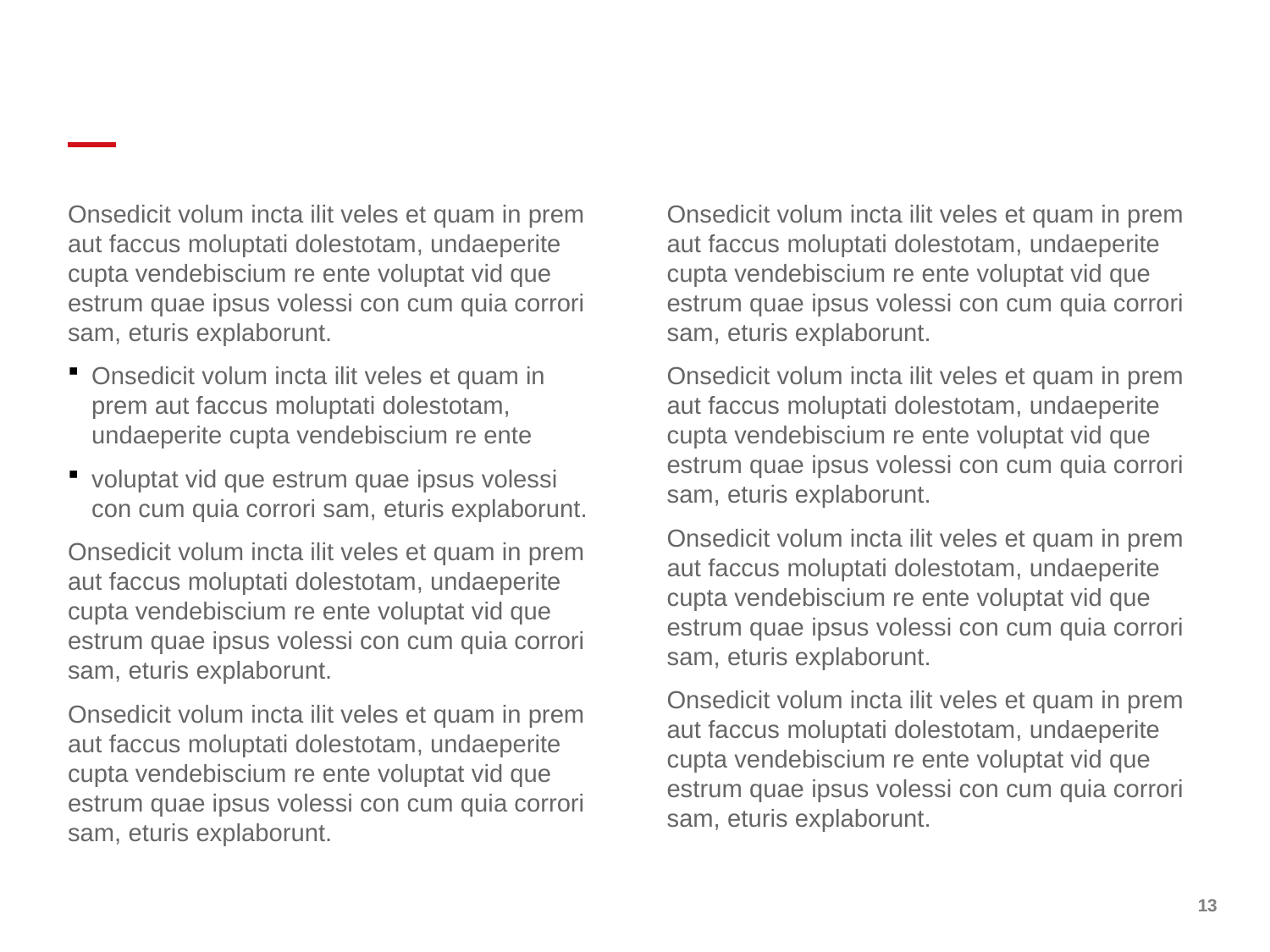

#
Onsedicit volum incta ilit veles et quam in prem aut faccus moluptati dolestotam, undaeperite cupta vendebiscium re ente voluptat vid que estrum quae ipsus volessi con cum quia corrori sam, eturis explaborunt.
Onsedicit volum incta ilit veles et quam in prem aut faccus moluptati dolestotam, undaeperite cupta vendebiscium re ente
voluptat vid que estrum quae ipsus volessi con cum quia corrori sam, eturis explaborunt.
Onsedicit volum incta ilit veles et quam in prem aut faccus moluptati dolestotam, undaeperite cupta vendebiscium re ente voluptat vid que estrum quae ipsus volessi con cum quia corrori sam, eturis explaborunt.
Onsedicit volum incta ilit veles et quam in prem aut faccus moluptati dolestotam, undaeperite cupta vendebiscium re ente voluptat vid que estrum quae ipsus volessi con cum quia corrori sam, eturis explaborunt.
Onsedicit volum incta ilit veles et quam in prem aut faccus moluptati dolestotam, undaeperite cupta vendebiscium re ente voluptat vid que estrum quae ipsus volessi con cum quia corrori sam, eturis explaborunt.
Onsedicit volum incta ilit veles et quam in prem aut faccus moluptati dolestotam, undaeperite cupta vendebiscium re ente voluptat vid que estrum quae ipsus volessi con cum quia corrori sam, eturis explaborunt.
Onsedicit volum incta ilit veles et quam in prem aut faccus moluptati dolestotam, undaeperite cupta vendebiscium re ente voluptat vid que estrum quae ipsus volessi con cum quia corrori sam, eturis explaborunt.
Onsedicit volum incta ilit veles et quam in prem aut faccus moluptati dolestotam, undaeperite cupta vendebiscium re ente voluptat vid que estrum quae ipsus volessi con cum quia corrori sam, eturis explaborunt.